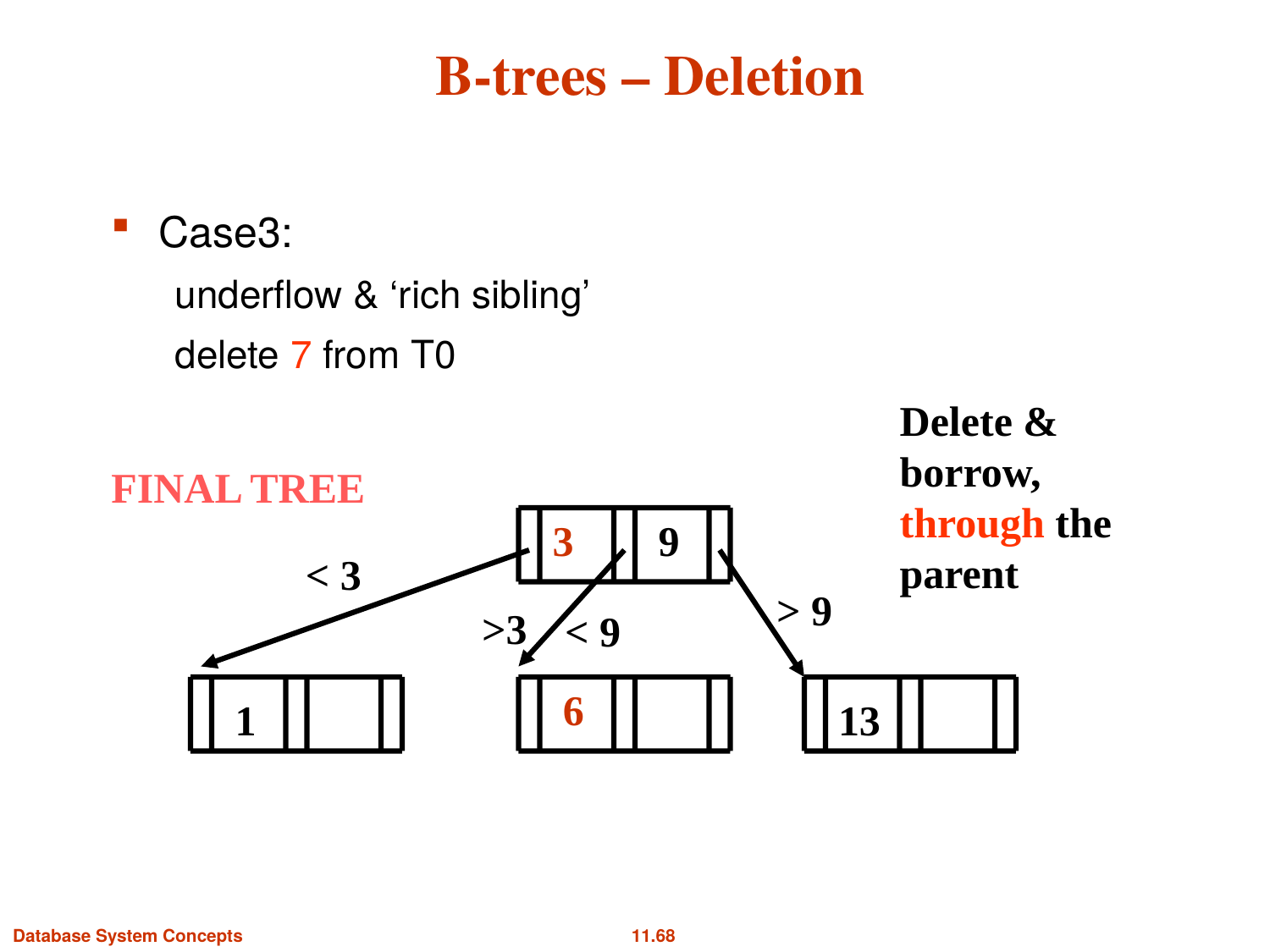

# B-trees – Deletion
Case3:
underflow & ‘rich sibling’
delete 7 from T0
Delete & borrow, through the parent
FINAL TREE

3
9
< 3

> 9
>3
< 9

6

1

13